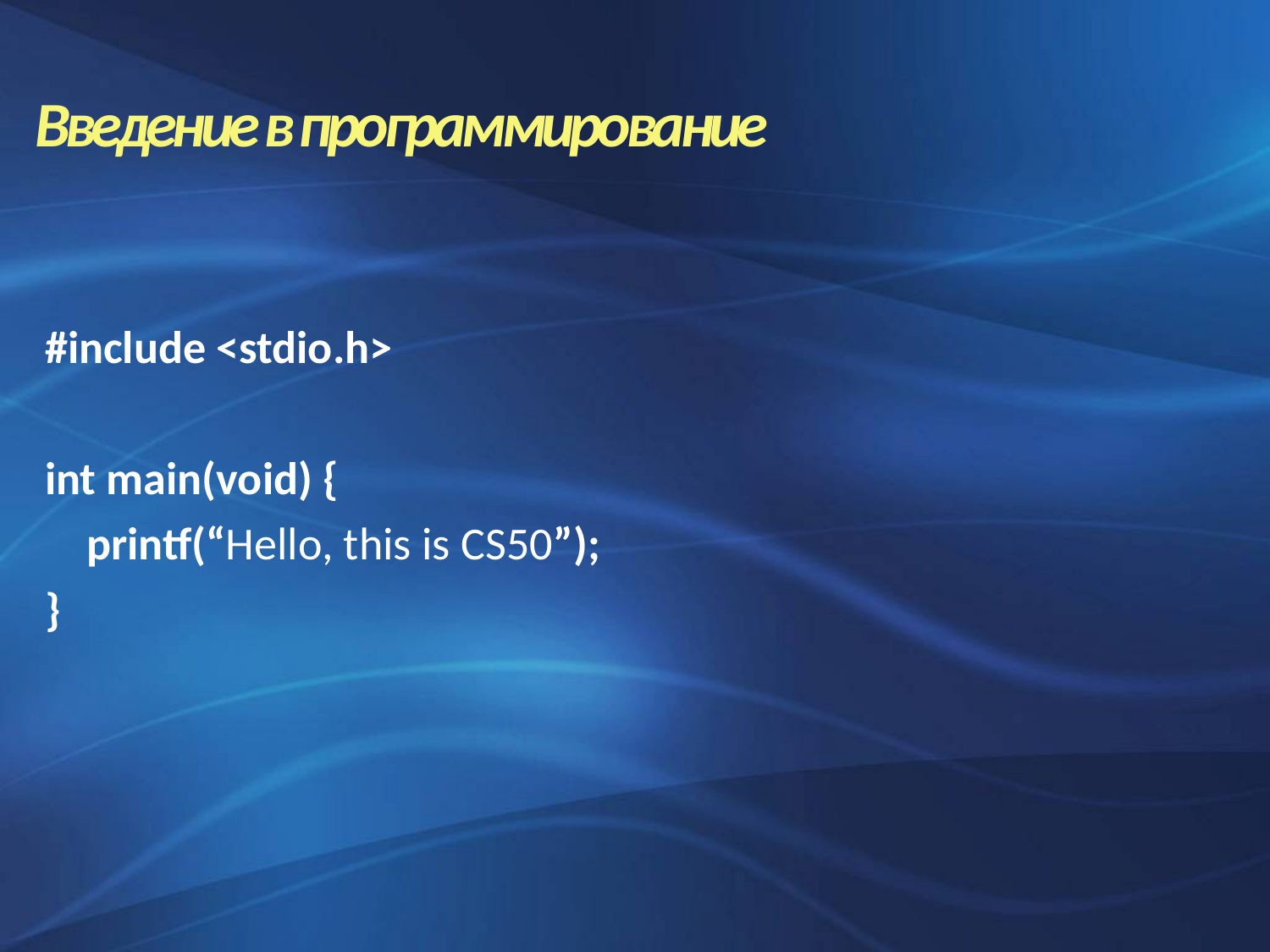

Введение в программирование
#include <stdio.h>

int main(void) {
    printf(“Hello, this is CS50”);
}